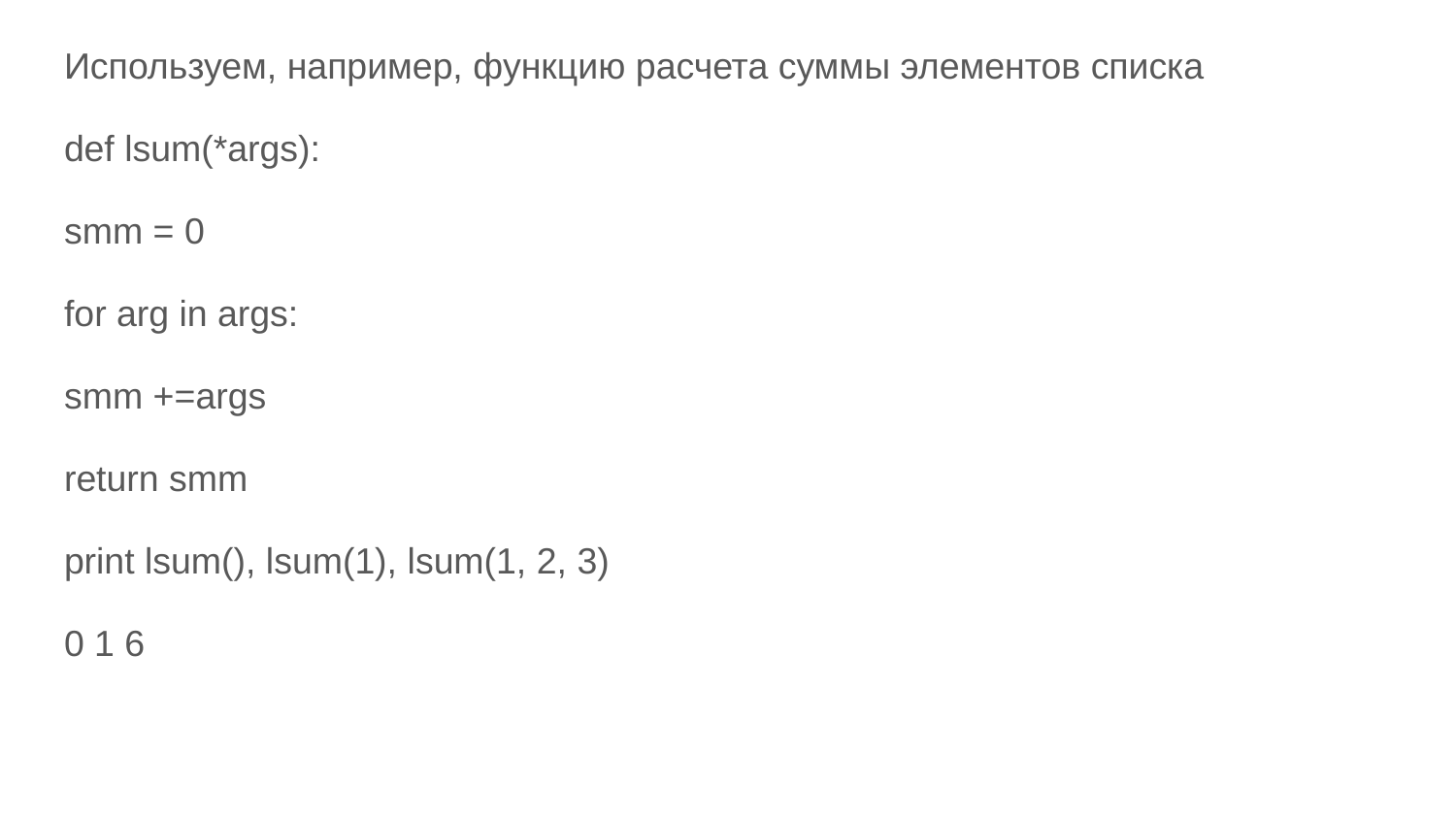

Используем, например, функцию расчета суммы элементов списка
def lsum(*args):
smm = 0
for arg in args:
smm +=args
return smm
print lsum(), lsum(1), lsum(1, 2, 3)
0 1 6